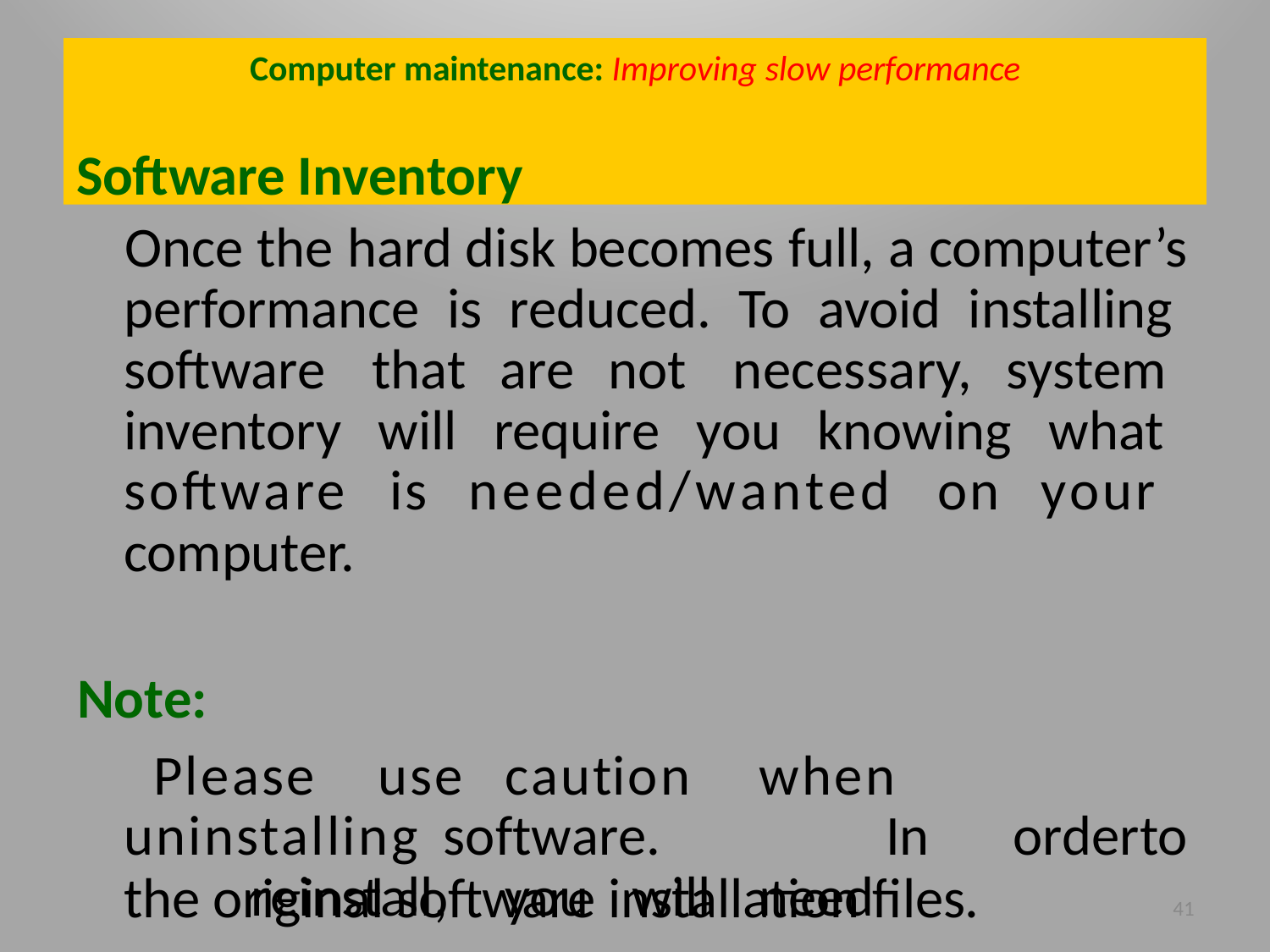

# Computer maintenance: Improving slow performance
Software Inventory
Once the hard disk becomes full, a computer’s  performance is reduced. To avoid installing  software that are not necessary, system  inventory will require you knowing what  software is needed/wanted on your  computer.

Note:
Please	use	caution	when		uninstalling  software.		In	order	to	reinstall,	you	will	need
the original software installation files.
41